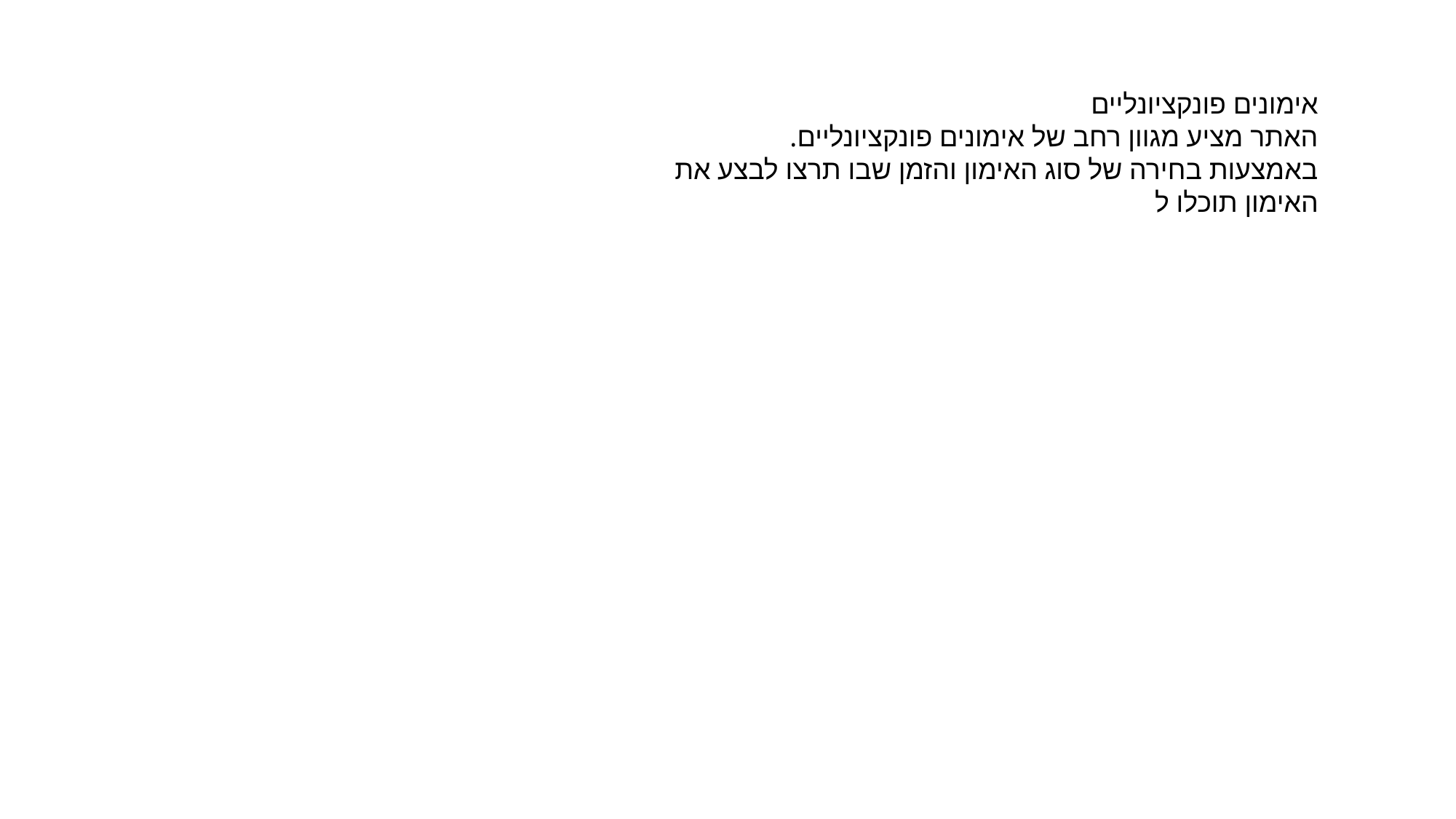

אימונים פונקציונליים
האתר מציע מגוון רחב של אימונים פונקציונליים.
באמצעות בחירה של סוג האימון והזמן שבו תרצו לבצע את האימון תוכלו ל